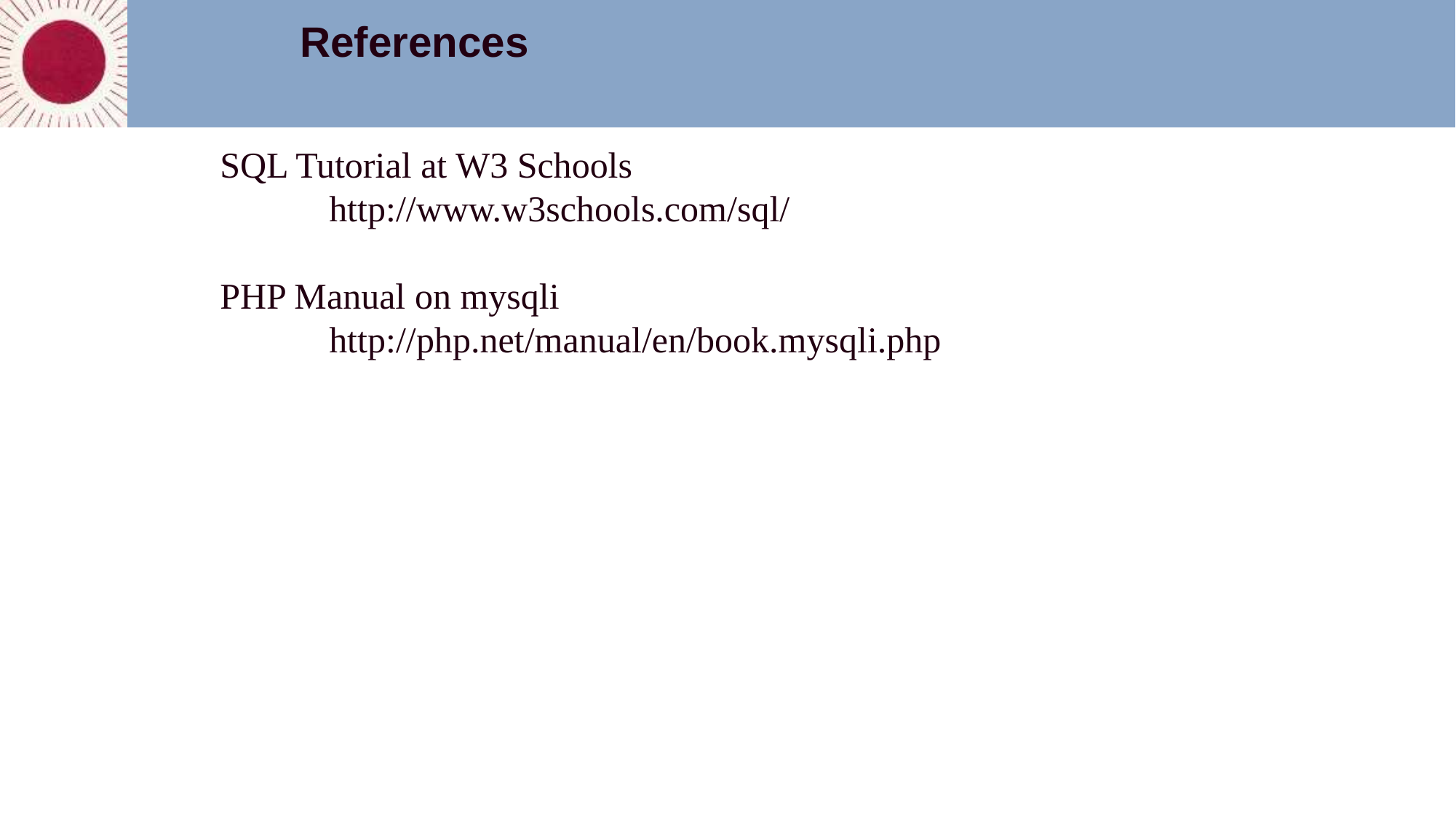

References
SQL Tutorial at W3 Schools
	http://www.w3schools.com/sql/

PHP Manual on mysqli
	http://php.net/manual/en/book.mysqli.php